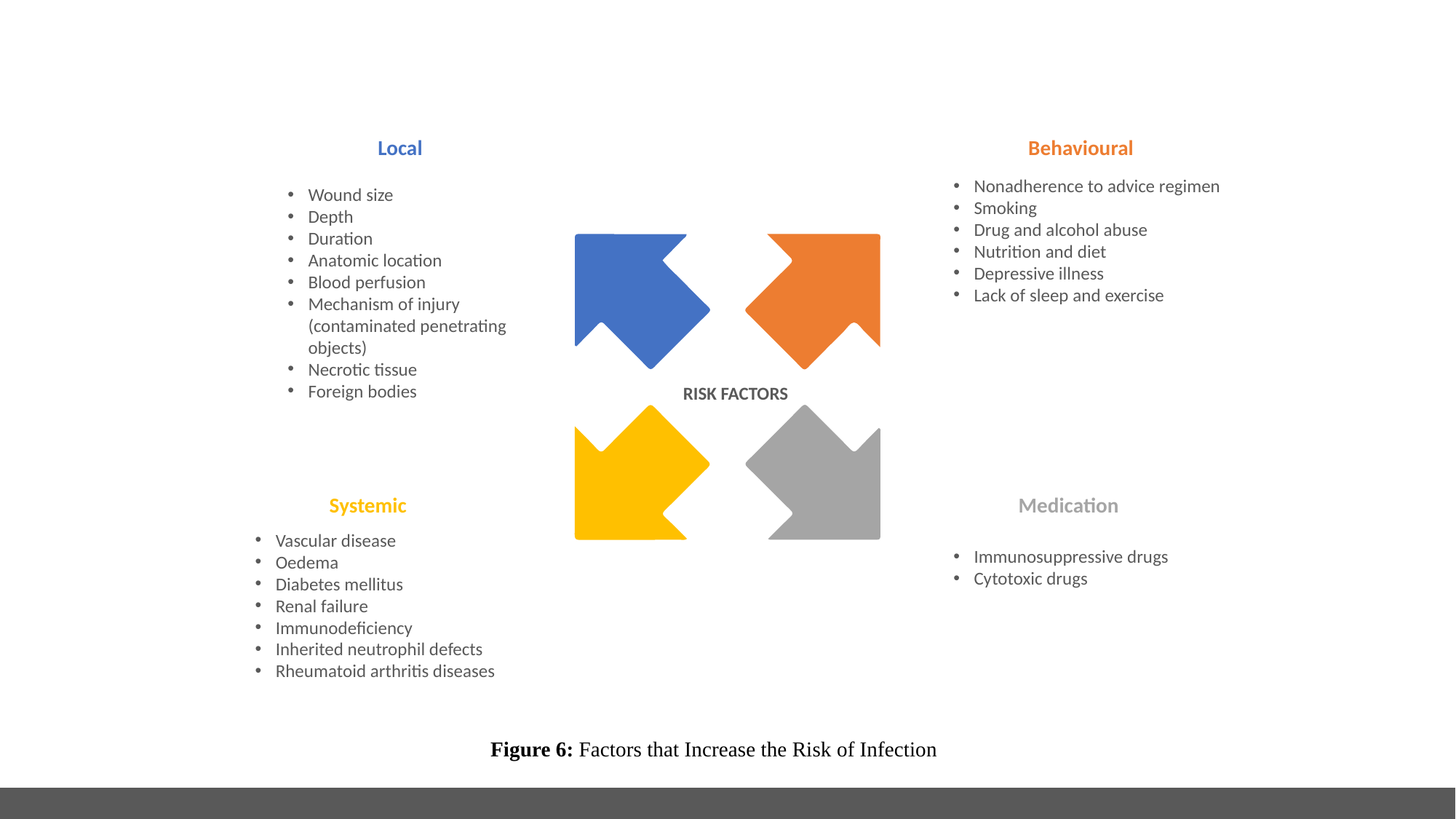

Local
Behavioural
Nonadherence to advice regimen
Smoking
Drug and alcohol abuse
Nutrition and diet
Depressive illness
Lack of sleep and exercise
Wound size
Depth
Duration
Anatomic location
Blood perfusion
Mechanism of injury (contaminated penetrating  objects)
Necrotic tissue
Foreign bodies

RISK FACTORS

Systemic
Medication
Vascular disease
Oedema
Diabetes mellitus
Renal failure
Immunodeficiency
Inherited neutrophil defects
Rheumatoid arthritis diseases
Immunosuppressive drugs
Cytotoxic drugs
Figure 6: Factors that Increase the Risk of Infection